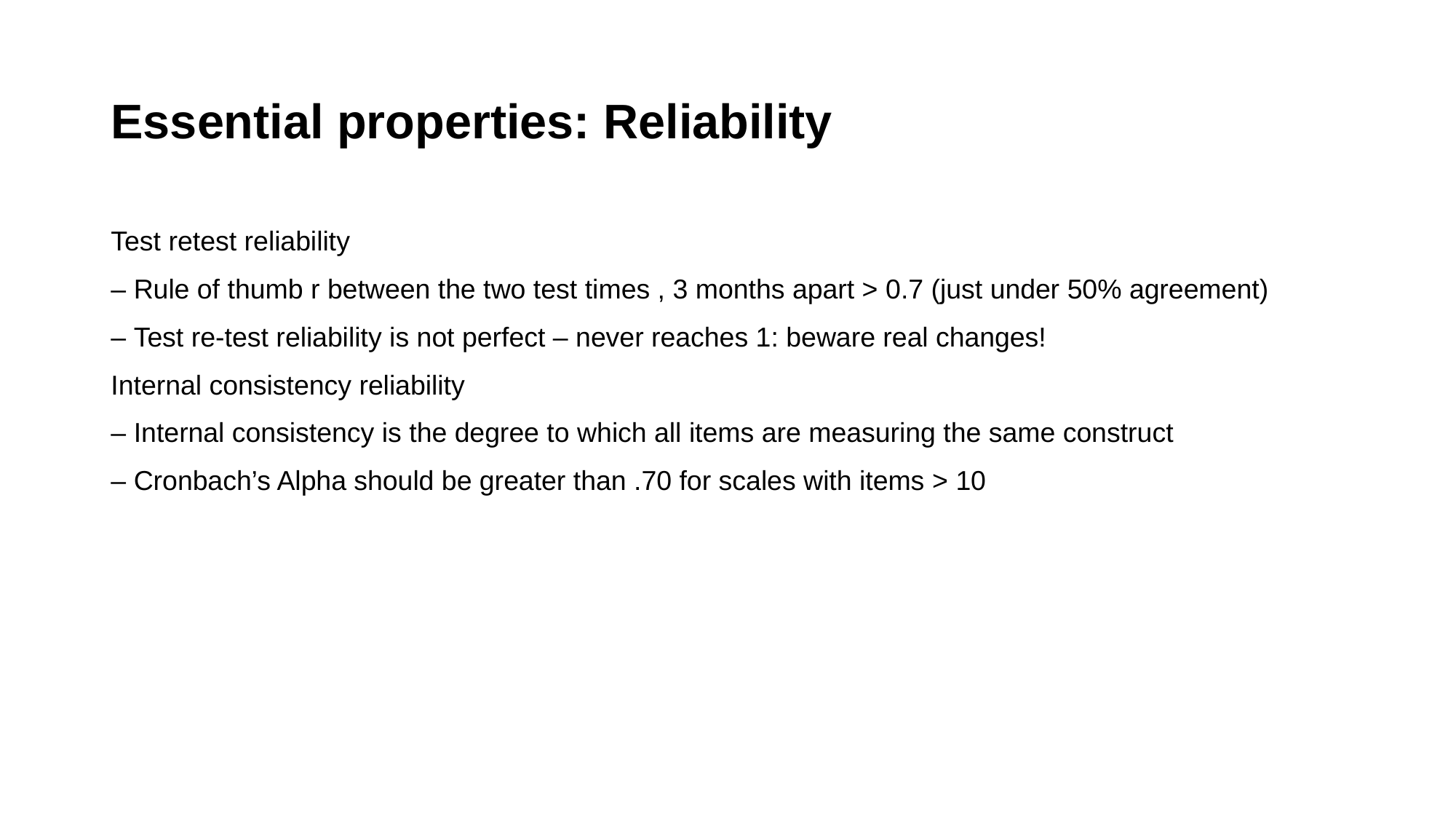

# Essential properties: Reliability
Test retest reliability
– Rule of thumb r between the two test times , 3 months apart > 0.7 (just under 50% agreement)
– Test re-test reliability is not perfect – never reaches 1: beware real changes!
Internal consistency reliability
– Internal consistency is the degree to which all items are measuring the same construct
– Cronbach’s Alpha should be greater than .70 for scales with items > 10